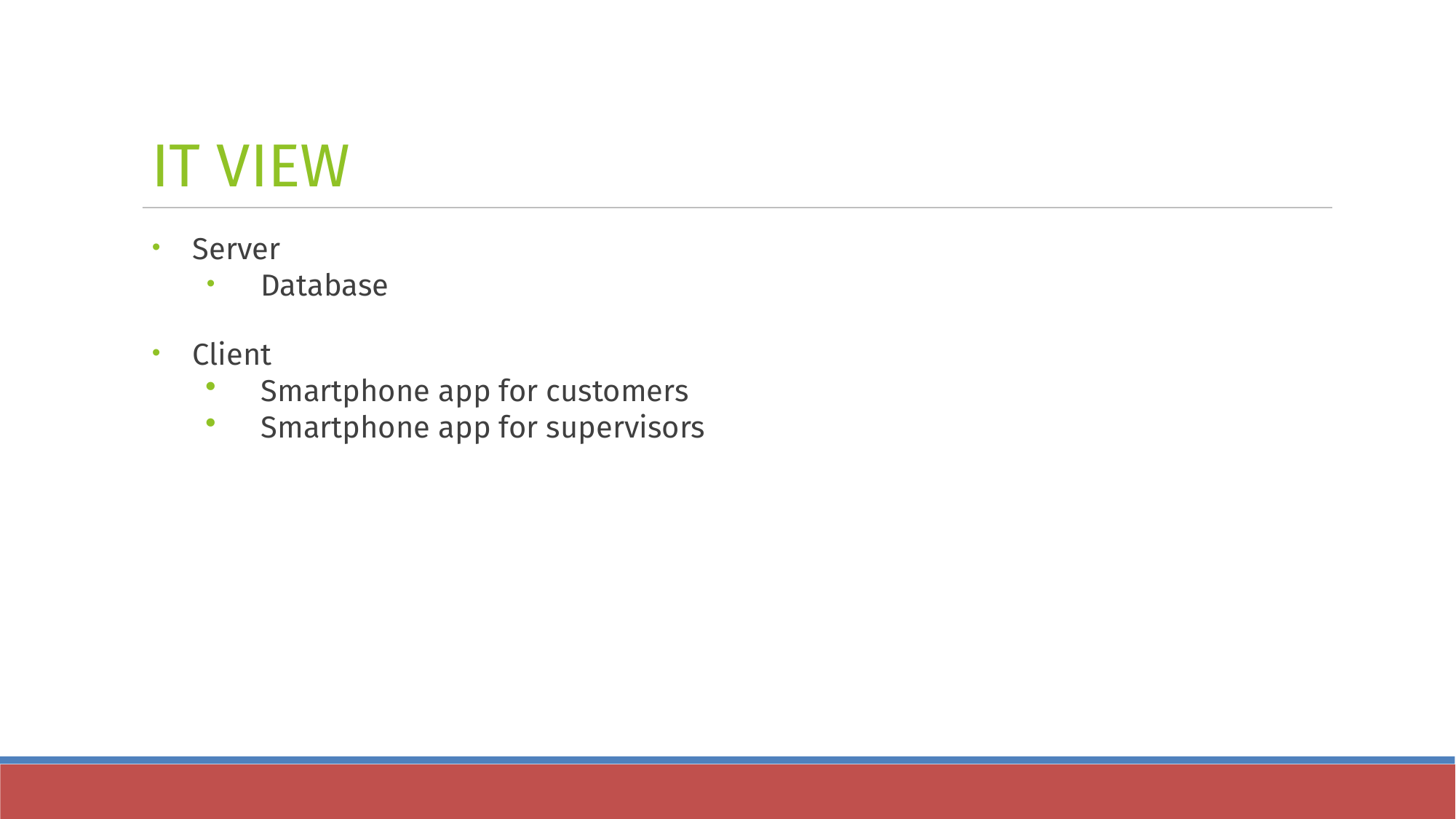

IT VIEW
Server
Database

Client
Smartphone app for customers
Smartphone app for supervisors